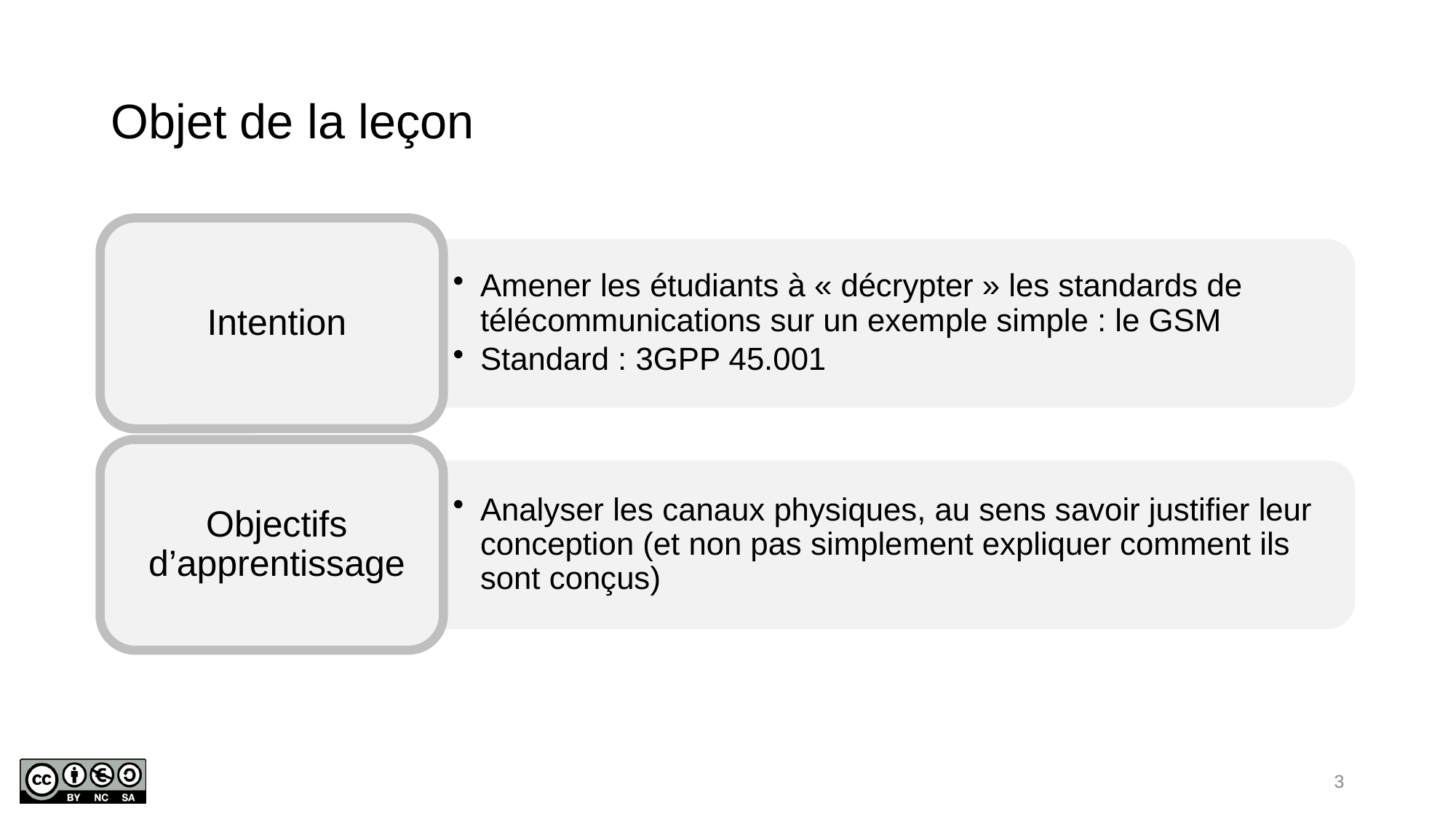

# Objet de la leçon
Amener les étudiants à « décrypter » les standards de télécommunications sur un exemple simple : le GSM
Standard : 3GPP 45.001
Intention
Analyser les canaux physiques, au sens savoir justifier leur conception (et non pas simplement expliquer comment ils sont conçus)
Objectifs d’apprentissage
3